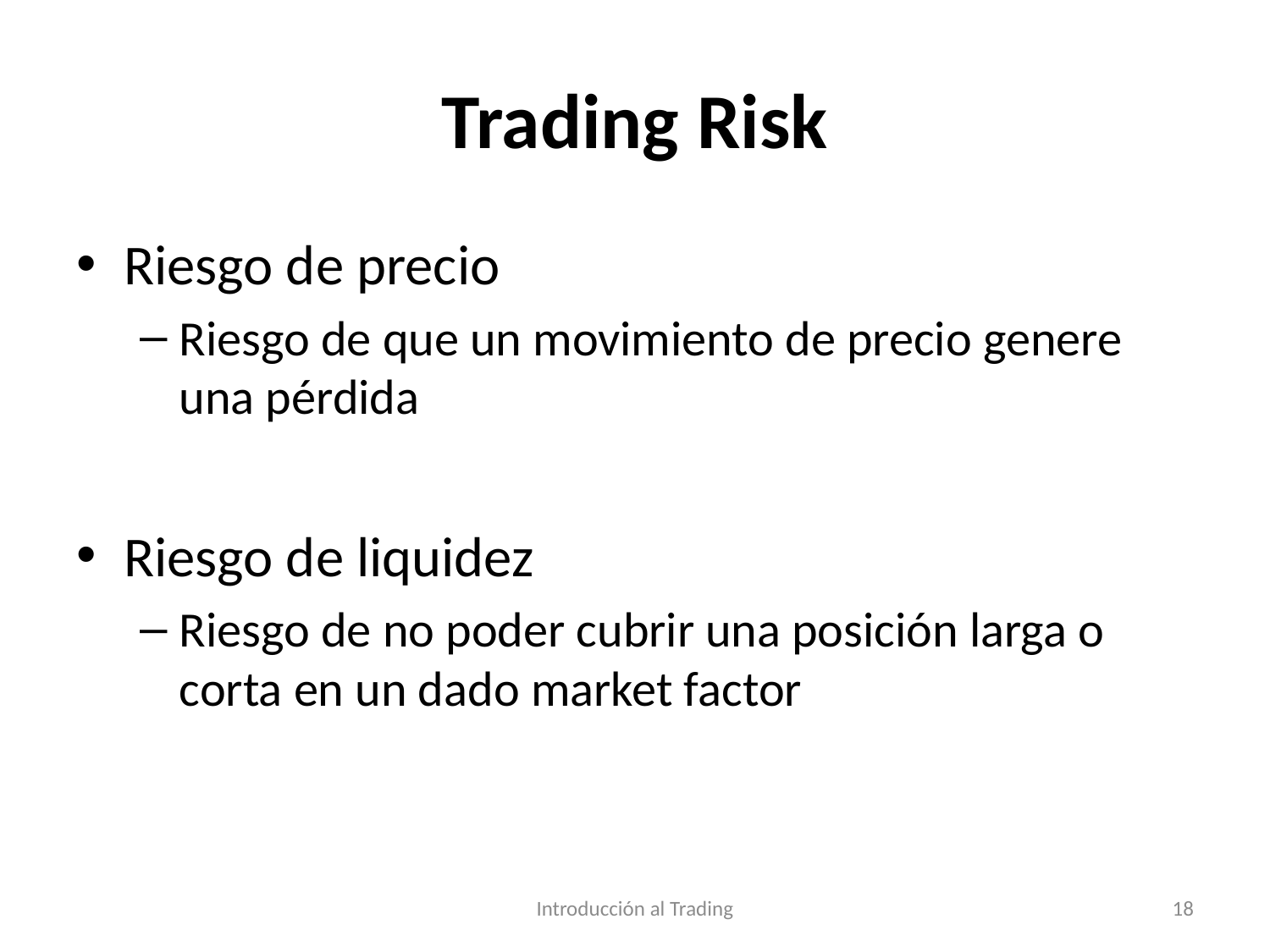

# Trading Risk
Riesgo de precio
Riesgo de que un movimiento de precio genere una pérdida

Riesgo de liquidez
Riesgo de no poder cubrir una posición larga o corta en un dado market factor
Introducción al Trading
18